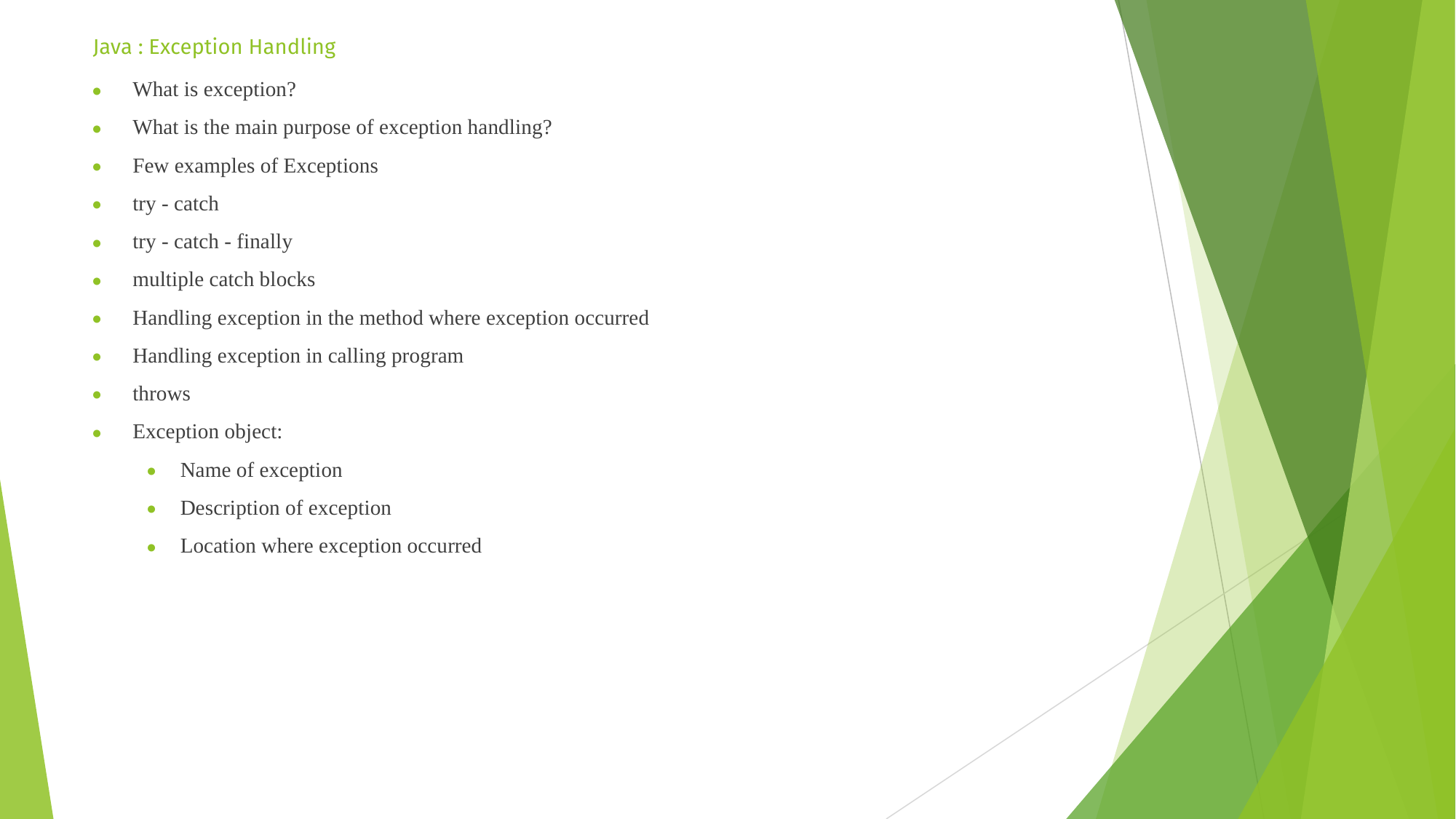

# Java : Exception Handling
What is exception?
What is the main purpose of exception handling?
Few examples of Exceptions
try - catch
try - catch - finally
multiple catch blocks
Handling exception in the method where exception occurred
Handling exception in calling program
throws
Exception object:
Name of exception
Description of exception
Location where exception occurred